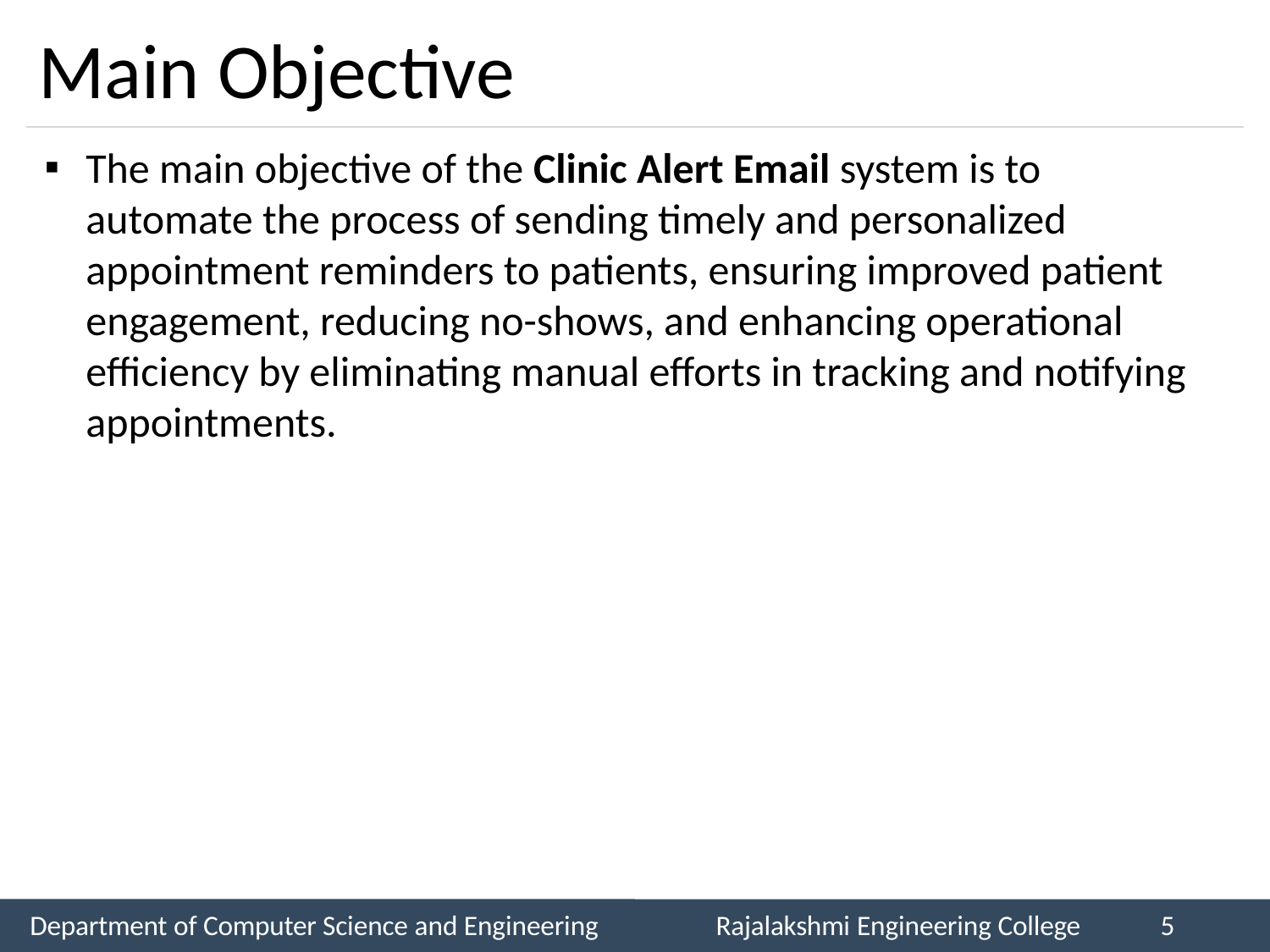

# Main Objective
The main objective of the Clinic Alert Email system is to automate the process of sending timely and personalized appointment reminders to patients, ensuring improved patient engagement, reducing no-shows, and enhancing operational efficiency by eliminating manual efforts in tracking and notifying appointments.
Department of Computer Science and Engineering
Rajalakshmi Engineering College
5